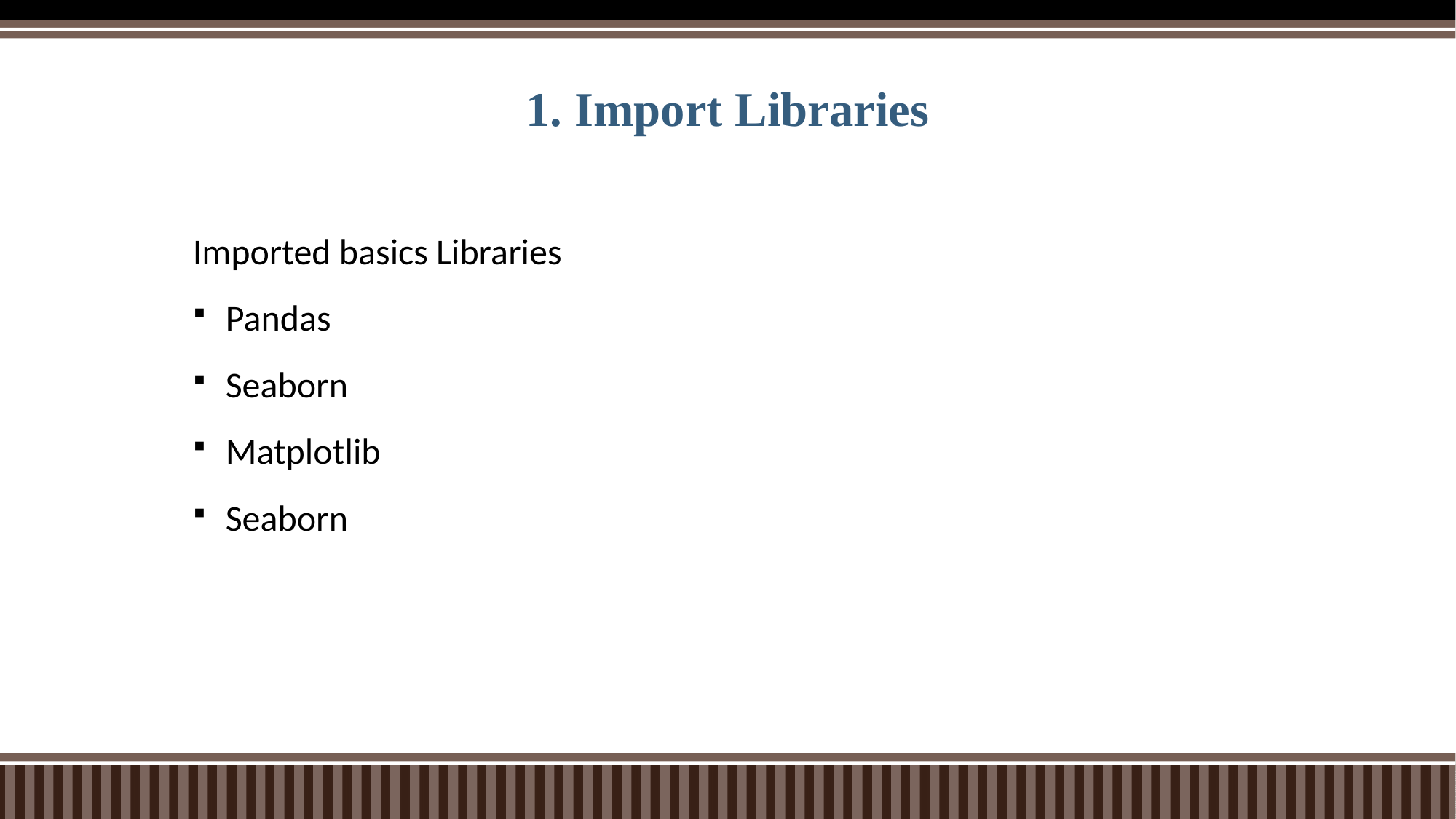

# 1. Import Libraries
Imported basics Libraries
Pandas
Seaborn
Matplotlib
Seaborn